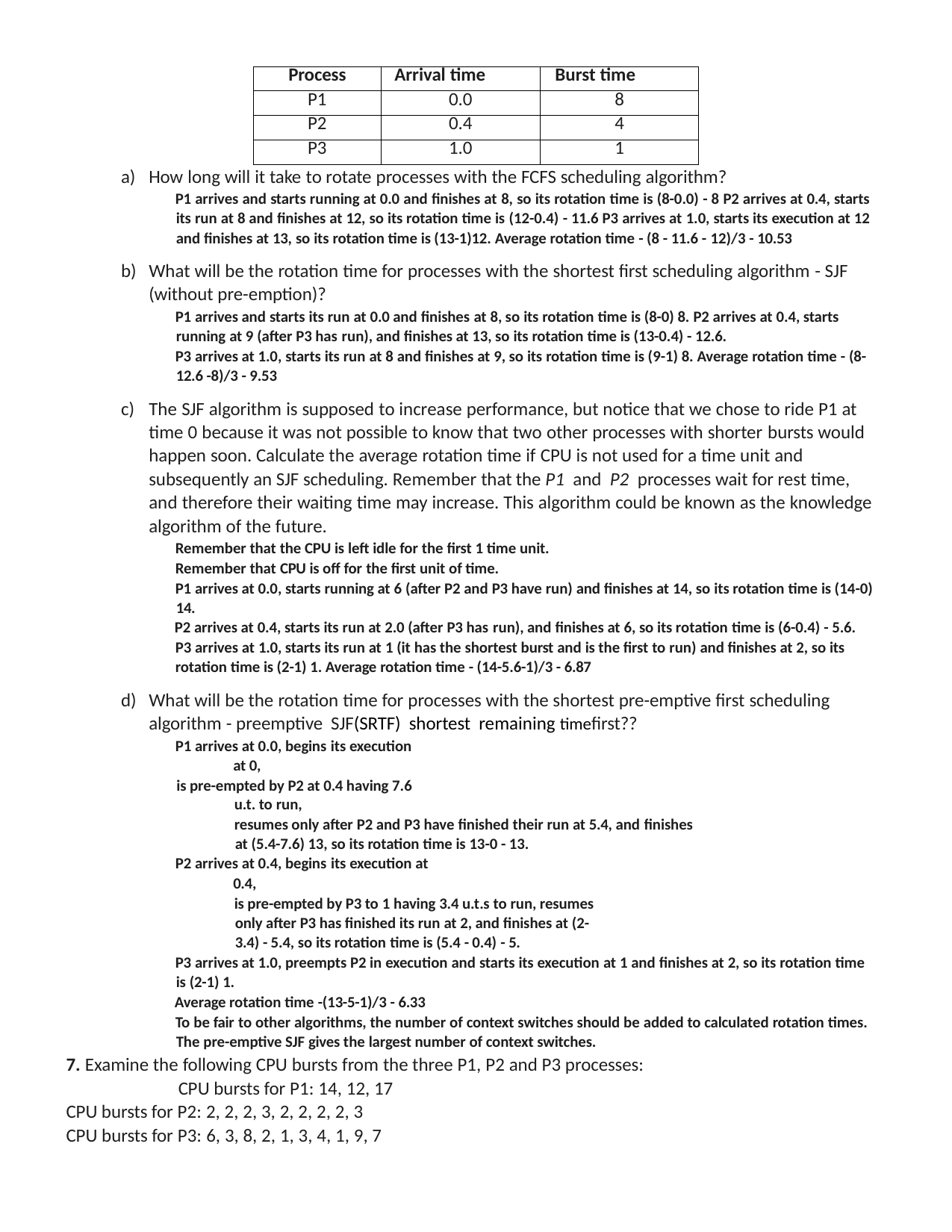

| Process | Arrival time | Burst time |
| --- | --- | --- |
| P1 | 0.0 | 8 |
| P2 | 0.4 | 4 |
| P3 | 1.0 | 1 |
How long will it take to rotate processes with the FCFS scheduling algorithm?
P1 arrives and starts running at 0.0 and finishes at 8, so its rotation time is (8-0.0) - 8 P2 arrives at 0.4, starts  its run at 8 and finishes at 12, so its rotation time is (12-0.4) - 11.6 P3 arrives at 1.0, starts its execution at 12  and finishes at 13, so its rotation time is (13-1)12. Average rotation time - (8 - 11.6 - 12)/3 - 10.53
What will be the rotation time for processes with the shortest first scheduling algorithm - SJF  (without pre-emption)?
P1 arrives and starts its run at 0.0 and finishes at 8, so its rotation time is (8-0) 8. P2 arrives at 0.4, starts  running at 9 (after P3 has run), and finishes at 13, so its rotation time is (13-0.4) - 12.6.
P3 arrives at 1.0, starts its run at 8 and finishes at 9, so its rotation time is (9-1) 8. Average rotation time - (8-  12.6 -8)/3 - 9.53
The SJF algorithm is supposed to increase performance, but notice that we chose to ride P1 at  time 0 because it was not possible to know that two other processes with shorter bursts would  happen soon. Calculate the average rotation time if CPU is not used for a time unit and  subsequently an SJF scheduling. Remember that the P1 and P2 processes wait for rest time,  and therefore their waiting time may increase. This algorithm could be known as the knowledge  algorithm of the future.
Remember that the CPU is left idle for the first 1 time unit.  Remember that CPU is off for the first unit of time.
P1 arrives at 0.0, starts running at 6 (after P2 and P3 have run) and finishes at 14, so its rotation time is (14-0)  14.
P2 arrives at 0.4, starts its run at 2.0 (after P3 has run), and finishes at 6, so its rotation time is (6-0.4) - 5.6.  P3 arrives at 1.0, starts its run at 1 (it has the shortest burst and is the first to run) and finishes at 2, so its  rotation time is (2-1) 1. Average rotation time - (14-5.6-1)/3 - 6.87
What will be the rotation time for processes with the shortest pre-emptive first scheduling  algorithm - preemptive SJF(SRTF) shortest remaining timefirst??
P1 arrives at 0.0, begins its execution  at 0,
is pre-empted by P2 at 0.4 having 7.6 u.t. to run,
resumes only after P2 and P3 have finished their run at 5.4, and finishes  at (5.4-7.6) 13, so its rotation time is 13-0 - 13.
P2 arrives at 0.4, begins its execution at  0.4,
is pre-empted by P3 to 1 having 3.4 u.t.s to run, resumes  only after P3 has finished its run at 2, and finishes at (2-  3.4) - 5.4, so its rotation time is (5.4 - 0.4) - 5.
P3 arrives at 1.0, preempts P2 in execution and starts its execution at 1 and finishes at 2, so its rotation time  is (2-1) 1.
Average rotation time -(13-5-1)/3 - 6.33
To be fair to other algorithms, the number of context switches should be added to calculated rotation times.  The pre-emptive SJF gives the largest number of context switches.
7. Examine the following CPU bursts from the three P1, P2 and P3 processes:  CPU bursts for P1: 14, 12, 17
CPU bursts for P2: 2, 2, 2, 3, 2, 2, 2, 2, 3
CPU bursts for P3: 6, 3, 8, 2, 1, 3, 4, 1, 9, 7